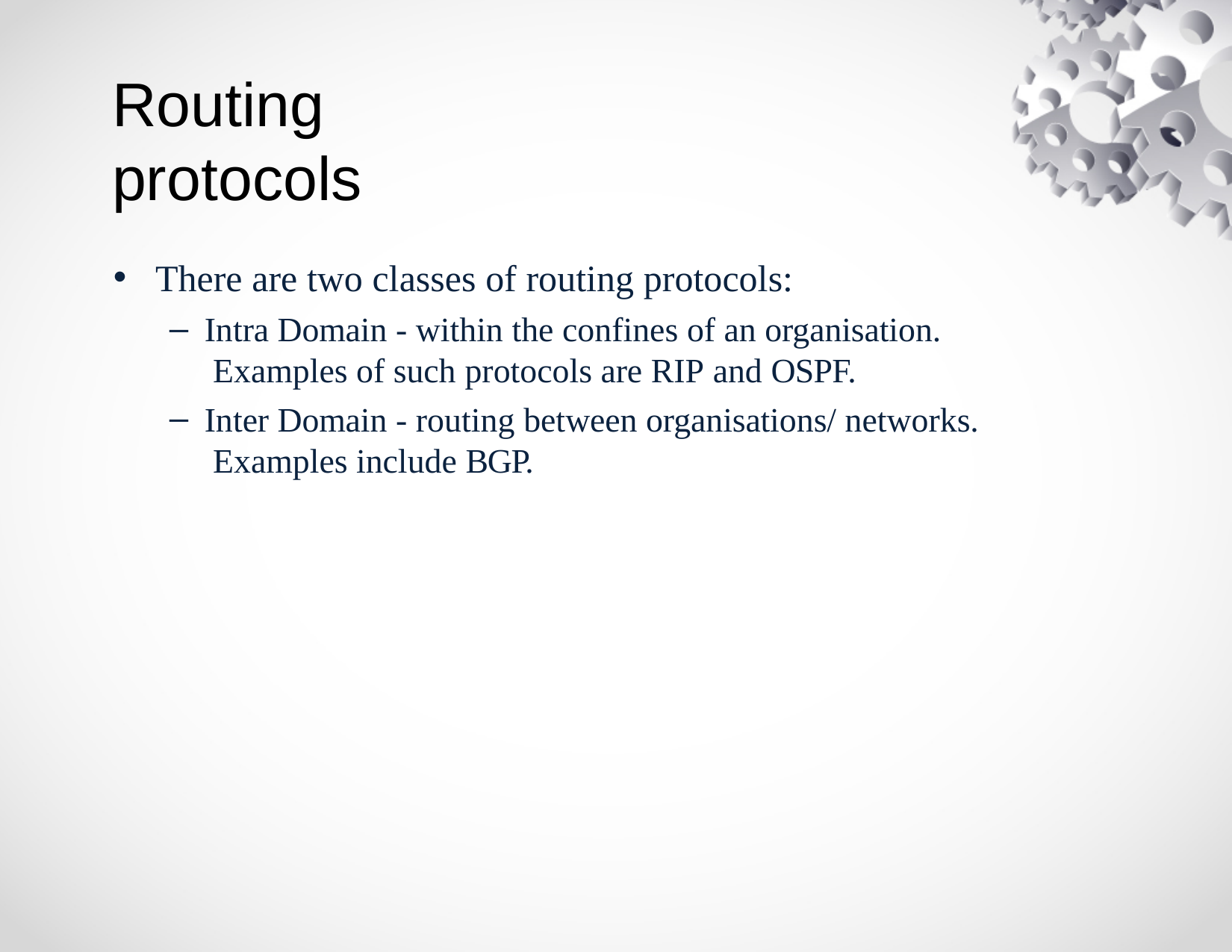

# Routing protocols
There are two classes of routing protocols:
Intra Domain - within the confines of an organisation.  Examples of such protocols are RIP and OSPF.
Inter Domain - routing between organisations/ networks.  Examples include BGP.